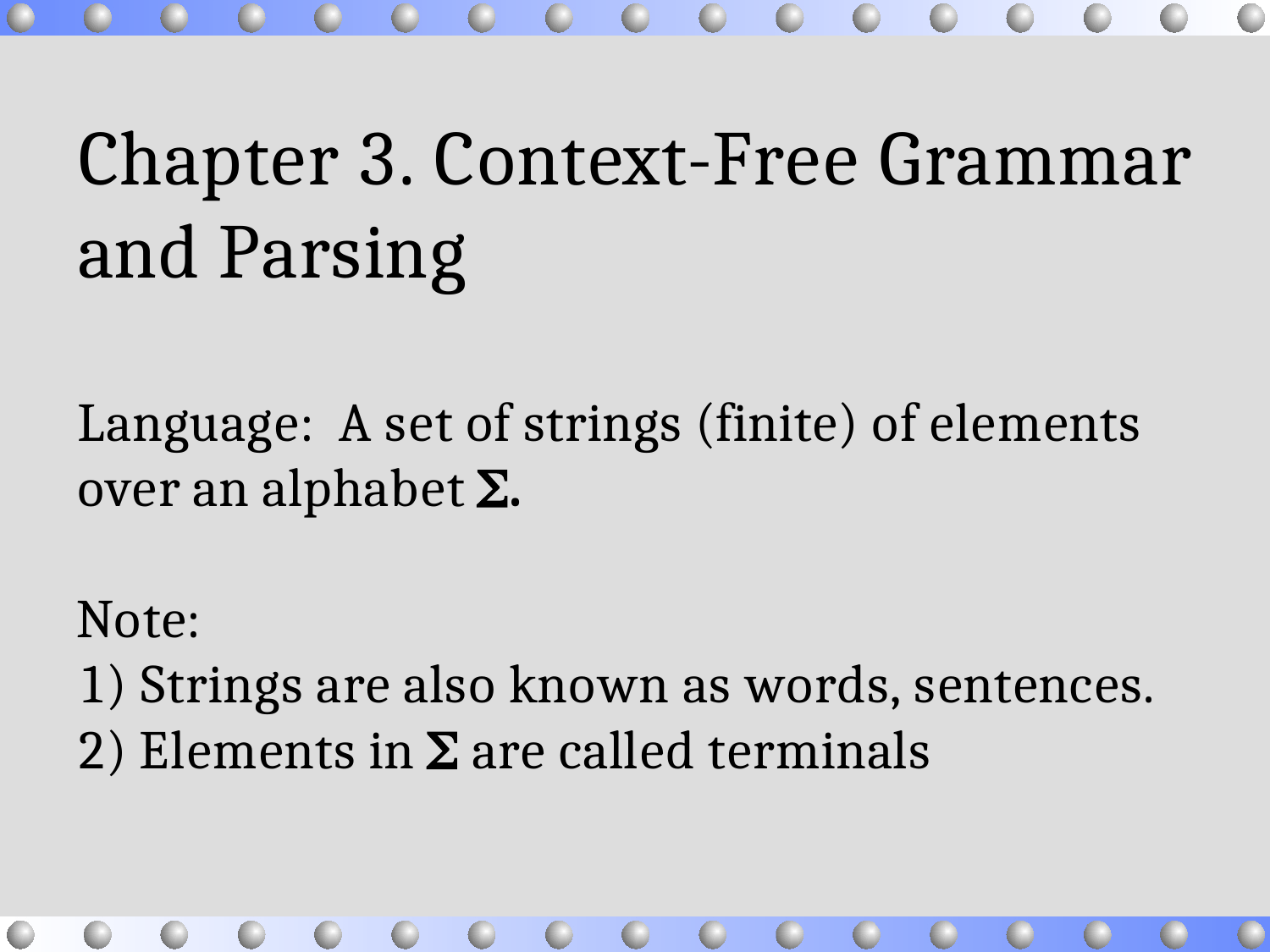

# Chapter 3. Context-Free Grammar and Parsing Language:  A set of strings (finite) of elements over an alphabet Σ. Note: 1) Strings are also known as words, sentences. 2) Elements in Σ are called terminals